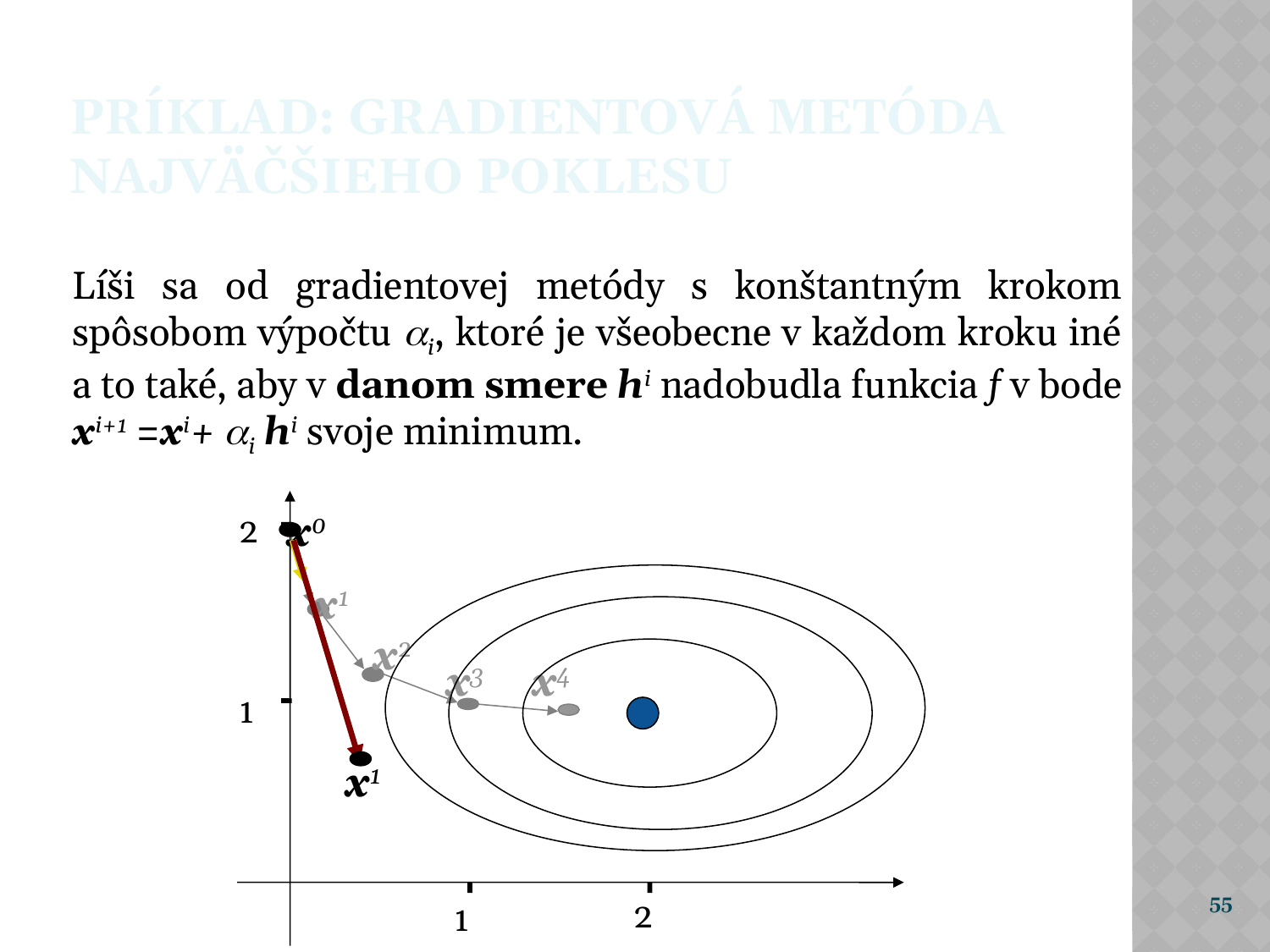

Príklad: gradientová metóda NAJVäčšIEHO POKLESU
Líši sa od gradientovej metódy s konštantným krokom spôsobom výpočtu αi, ktoré je všeobecne v každom kroku iné a to také, aby v danom smere hi nadobudla funkcia f v bode xi+1 =xi+ αi hi svoje minimum.

x0

2

x1

x1

x2

x3
x4

1

2
1
55